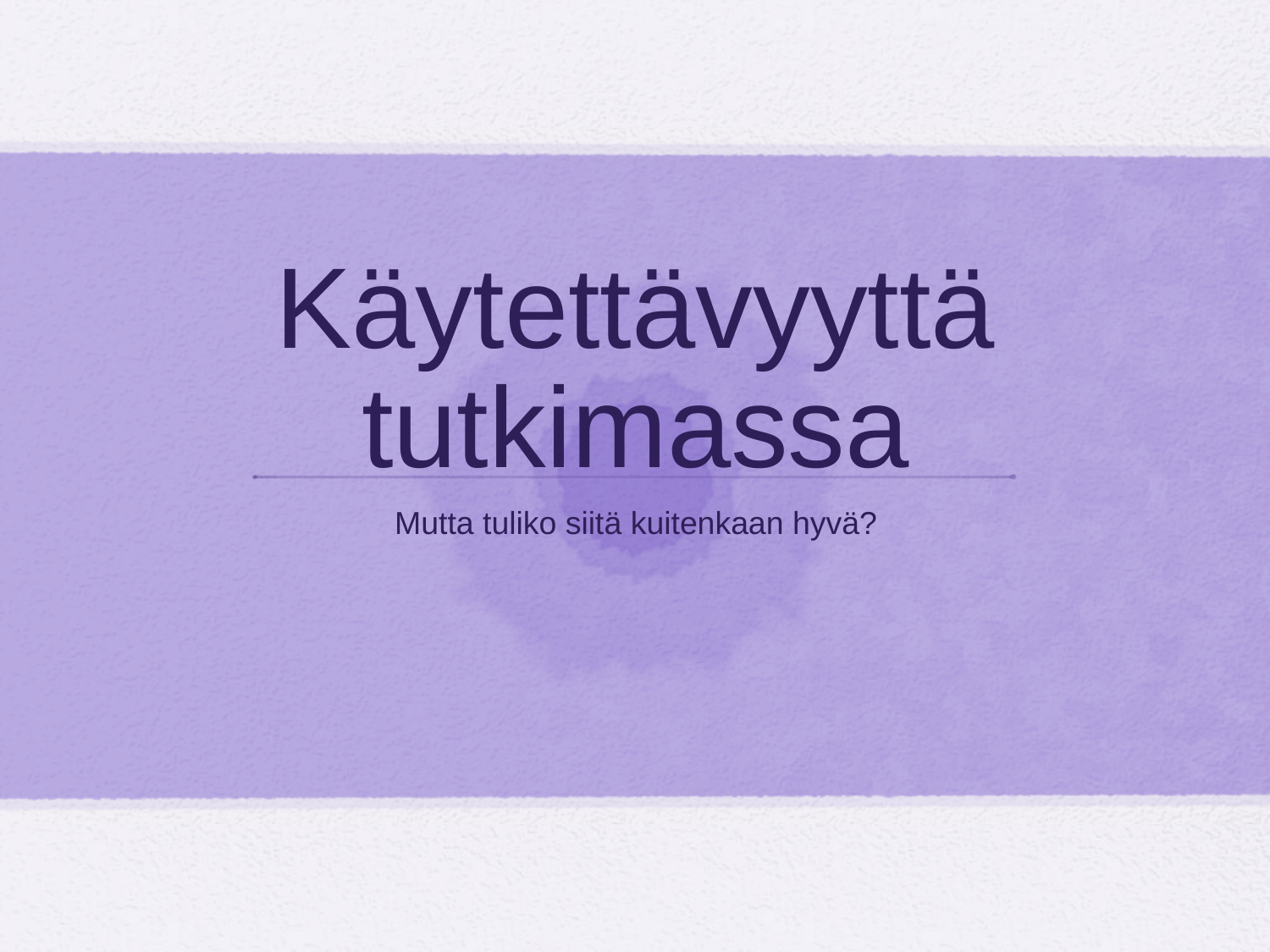

# Käytettävyyttä tutkimassa
Mutta tuliko siitä kuitenkaan hyvä?